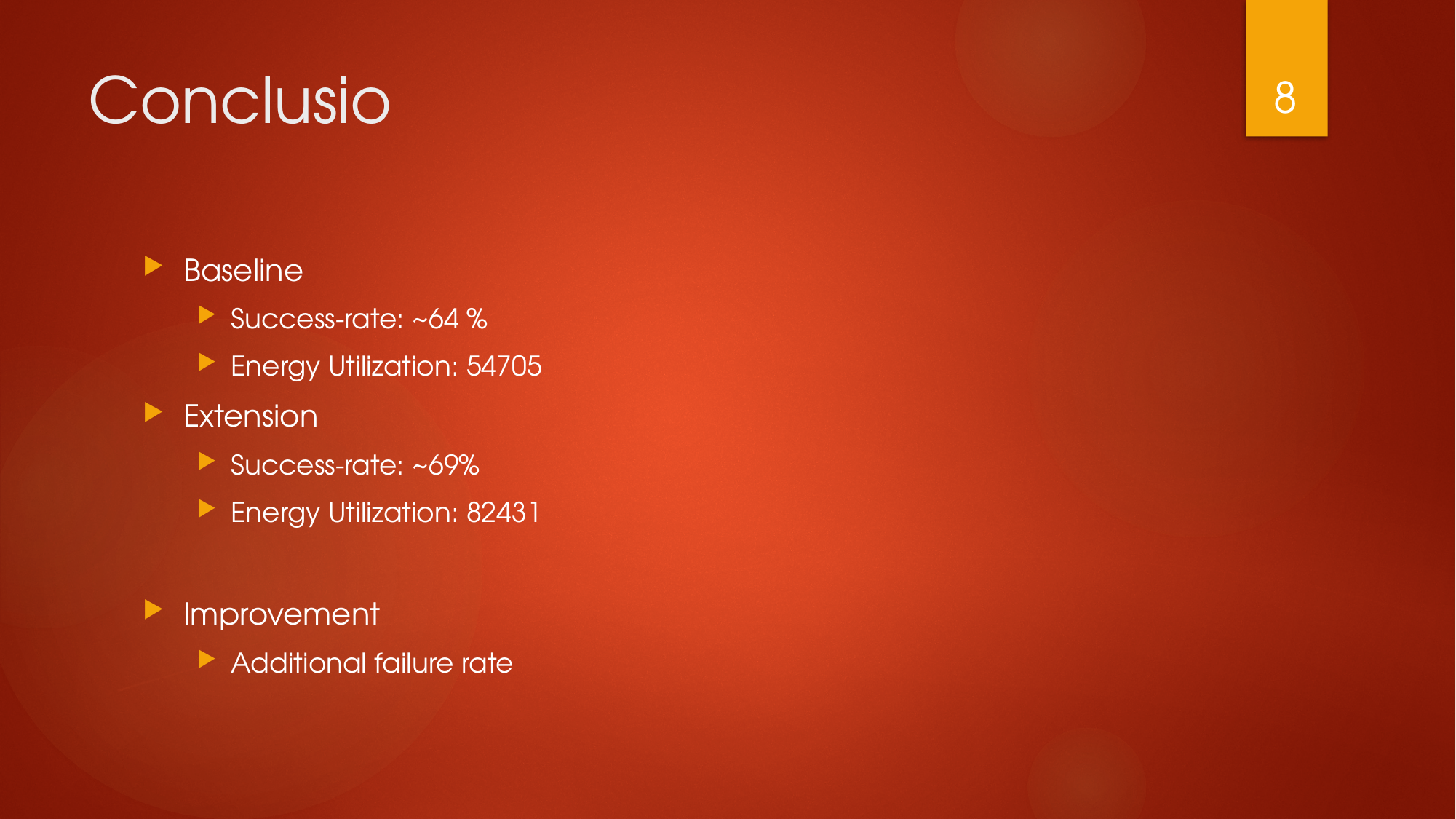

8
# Conclusio
Baseline
Success-rate: ~64 %
Energy Utilization: 54705
Extension
Success-rate: ~69%
Energy Utilization: 82431

Improvement
Additional failure rate